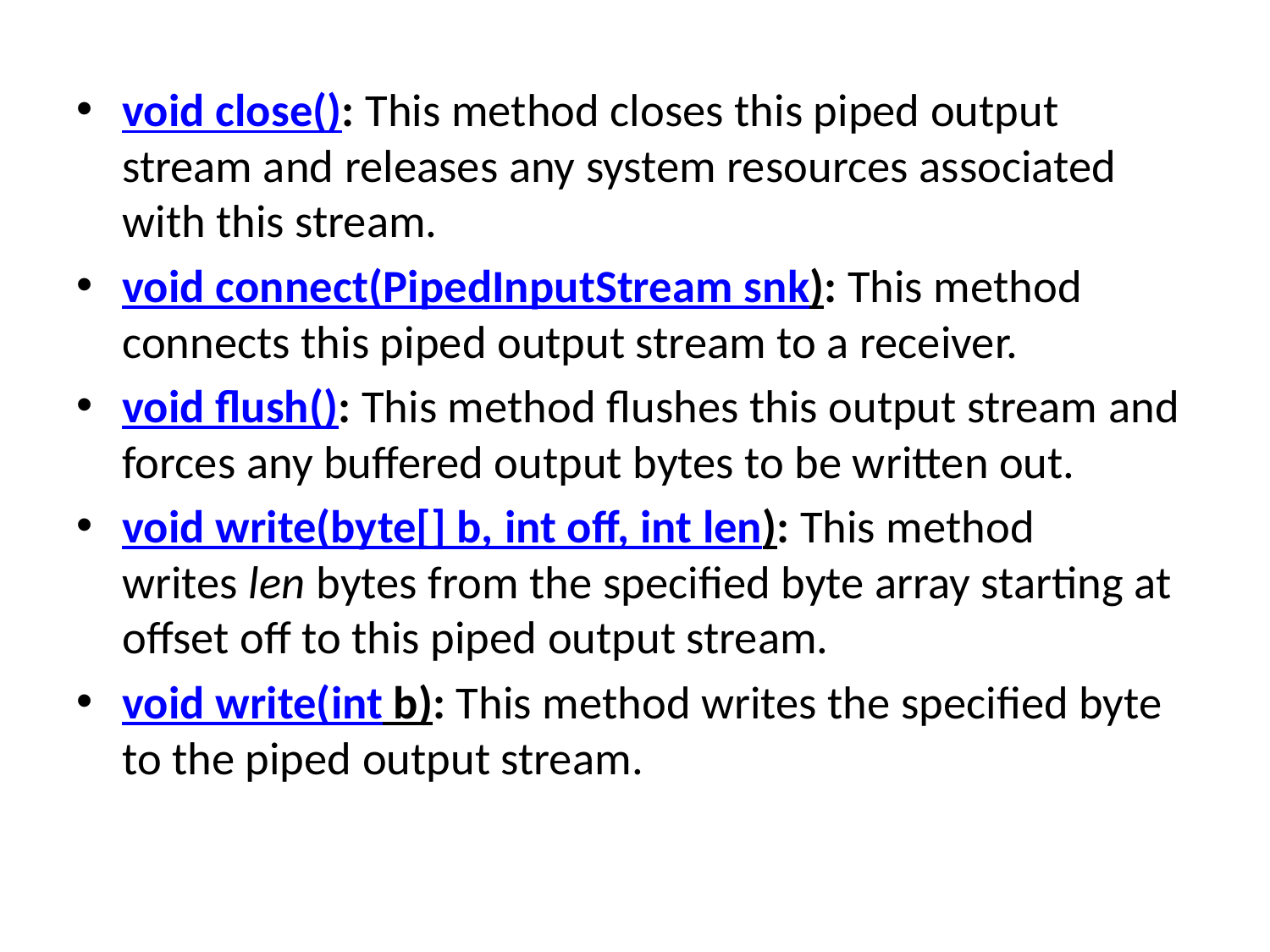

void close(): This method closes this piped output stream and releases any system resources associated with this stream.
void connect(PipedInputStream snk): This method connects this piped output stream to a receiver.
void flush(): This method flushes this output stream and forces any buffered output bytes to be written out.
void write(byte[] b, int off, int len): This method writes len bytes from the specified byte array starting at offset off to this piped output stream.
void write(int b): This method writes the specified byte to the piped output stream.